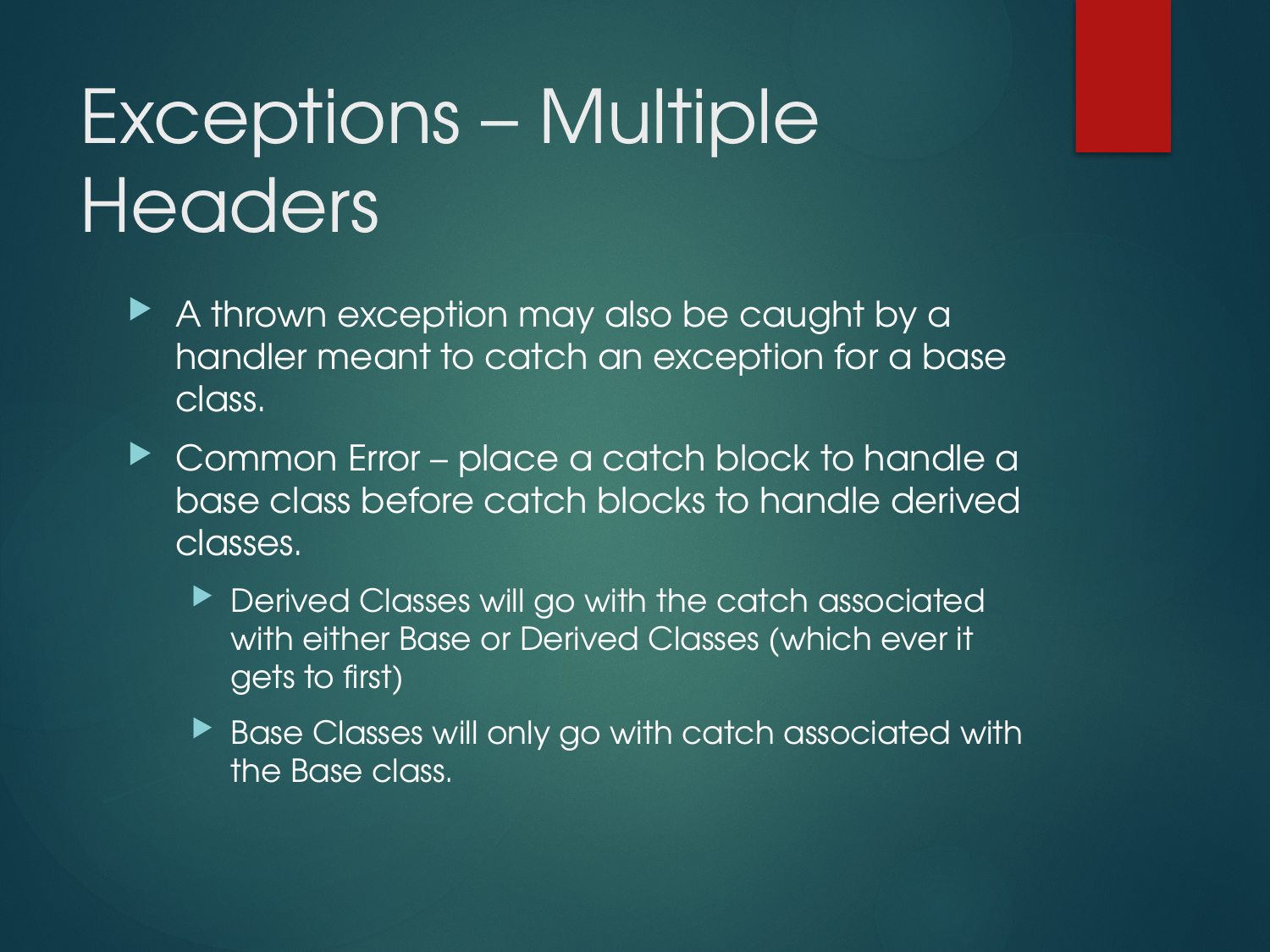

# Exceptions – Multiple Headers
A thrown exception may also be caught by a handler meant to catch an exception for a base class.
Common Error – place a catch block to handle a base class before catch blocks to handle derived classes.
Derived Classes will go with the catch associated with either Base or Derived Classes (which ever it gets to first)
Base Classes will only go with catch associated with the Base class.